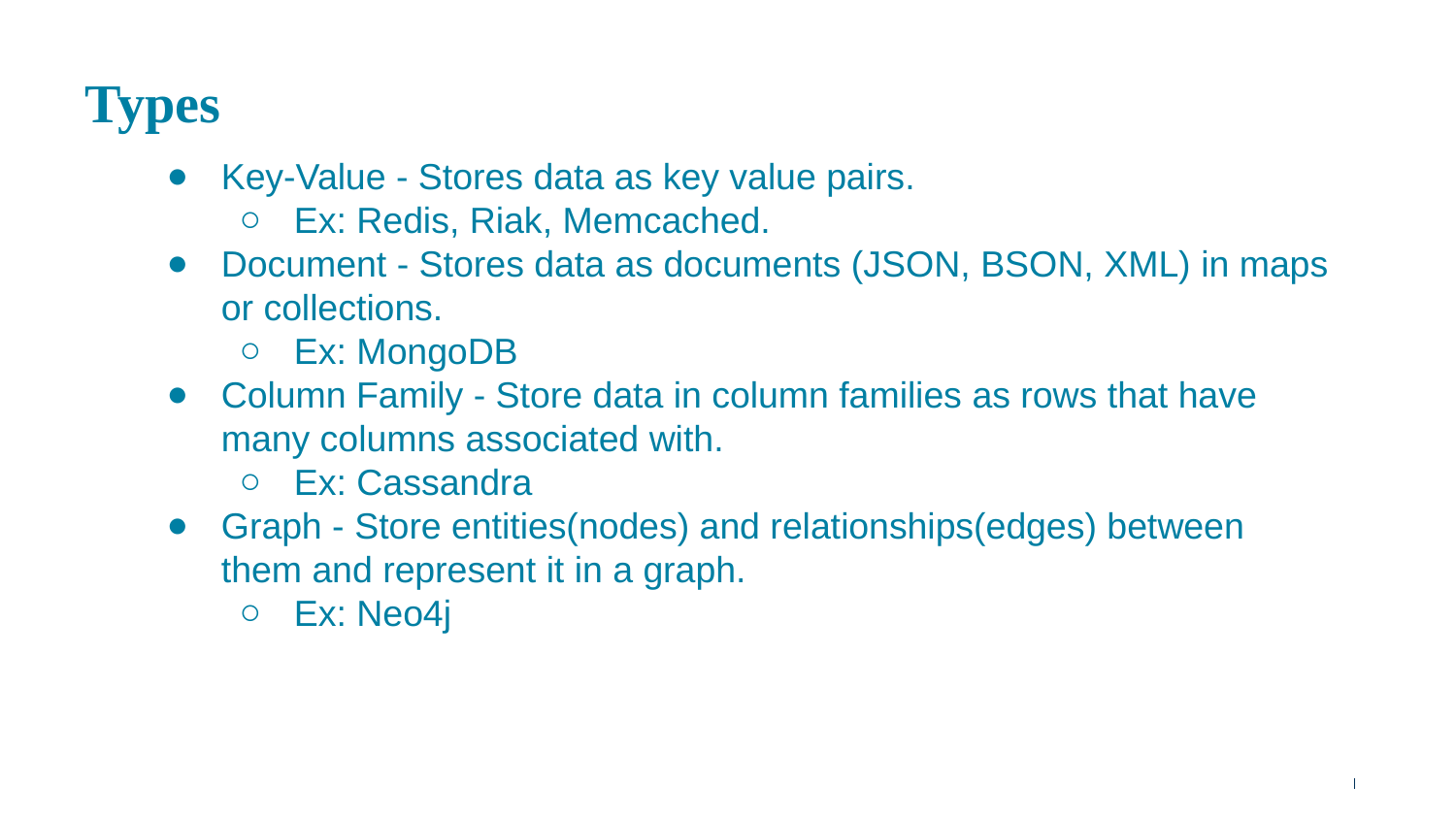

# Types
Key-Value - Stores data as key value pairs.
Ex: Redis, Riak, Memcached.
Document - Stores data as documents (JSON, BSON, XML) in maps or collections.
Ex: MongoDB
Column Family - Store data in column families as rows that have many columns associated with.
Ex: Cassandra
Graph - Store entities(nodes) and relationships(edges) between them and represent it in a graph.
Ex: Neo4j